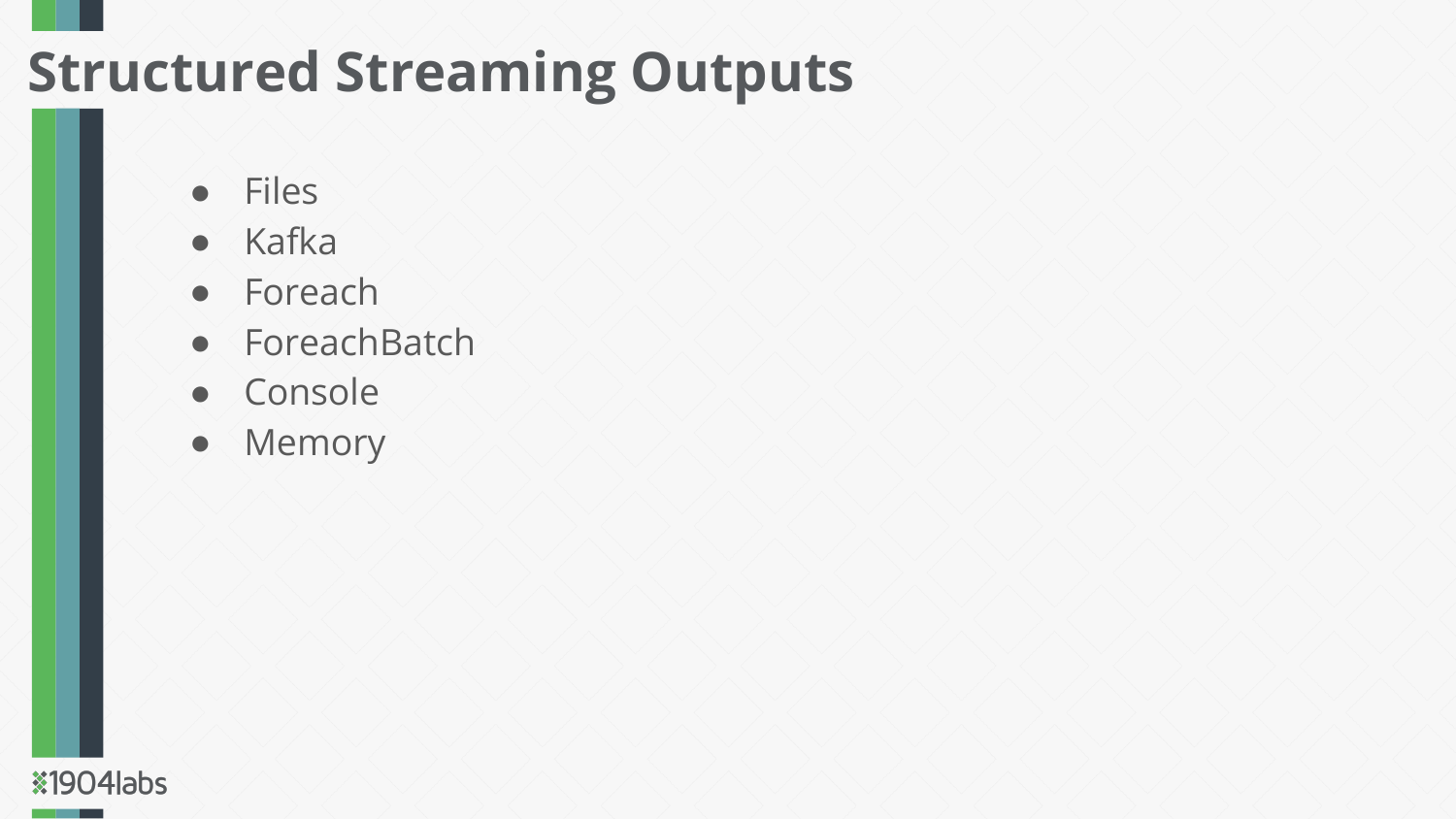

Structured Streaming Outputs
Files
Kafka
Foreach
ForeachBatch
Console
Memory